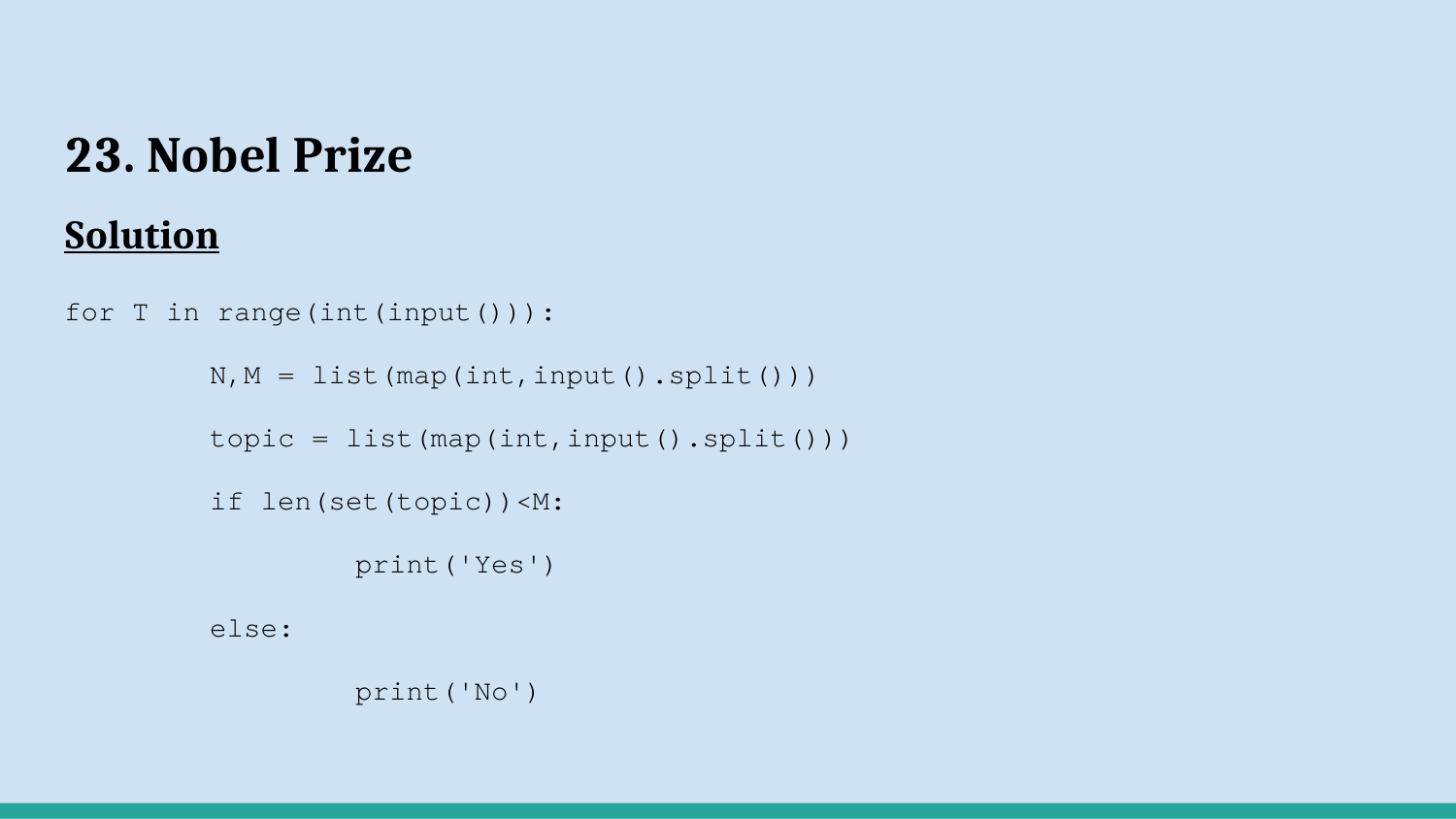

# 23. Nobel Prize

Solution
for T in range(int(input())):
	N,M = list(map(int,input().split()))
	topic = list(map(int,input().split()))
	if len(set(topic))<M:
		print('Yes')
	else:
		print('No')